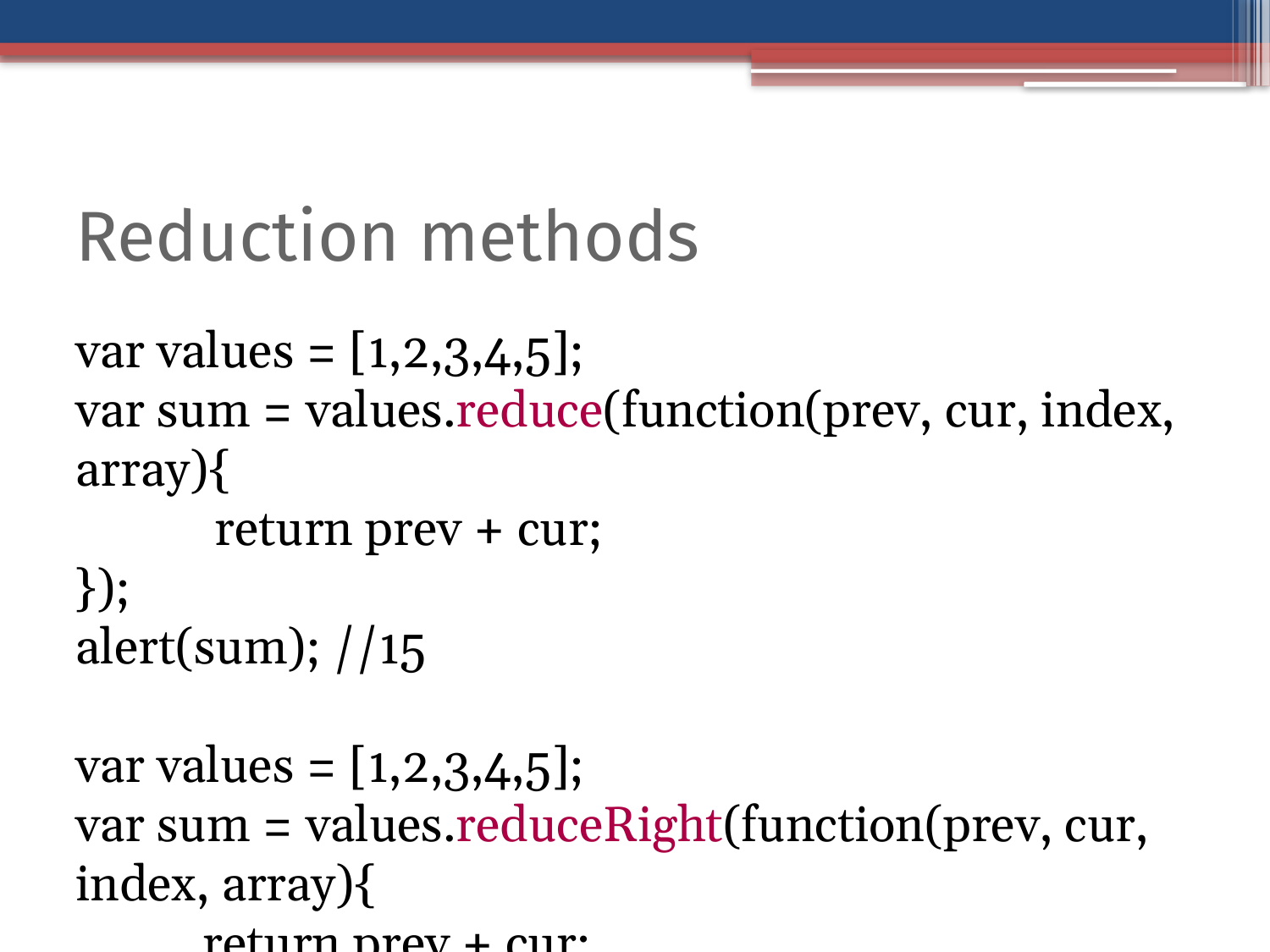

Reduction methods
var values = [1,2,3,4,5];
var sum = values.reduce(function(prev, cur, index, array){
	 return prev + cur;
});
alert(sum); //15

var values = [1,2,3,4,5];
var sum = values.reduceRight(function(prev, cur, index, array){
 	return prev + cur;
});
alert(sum); //15